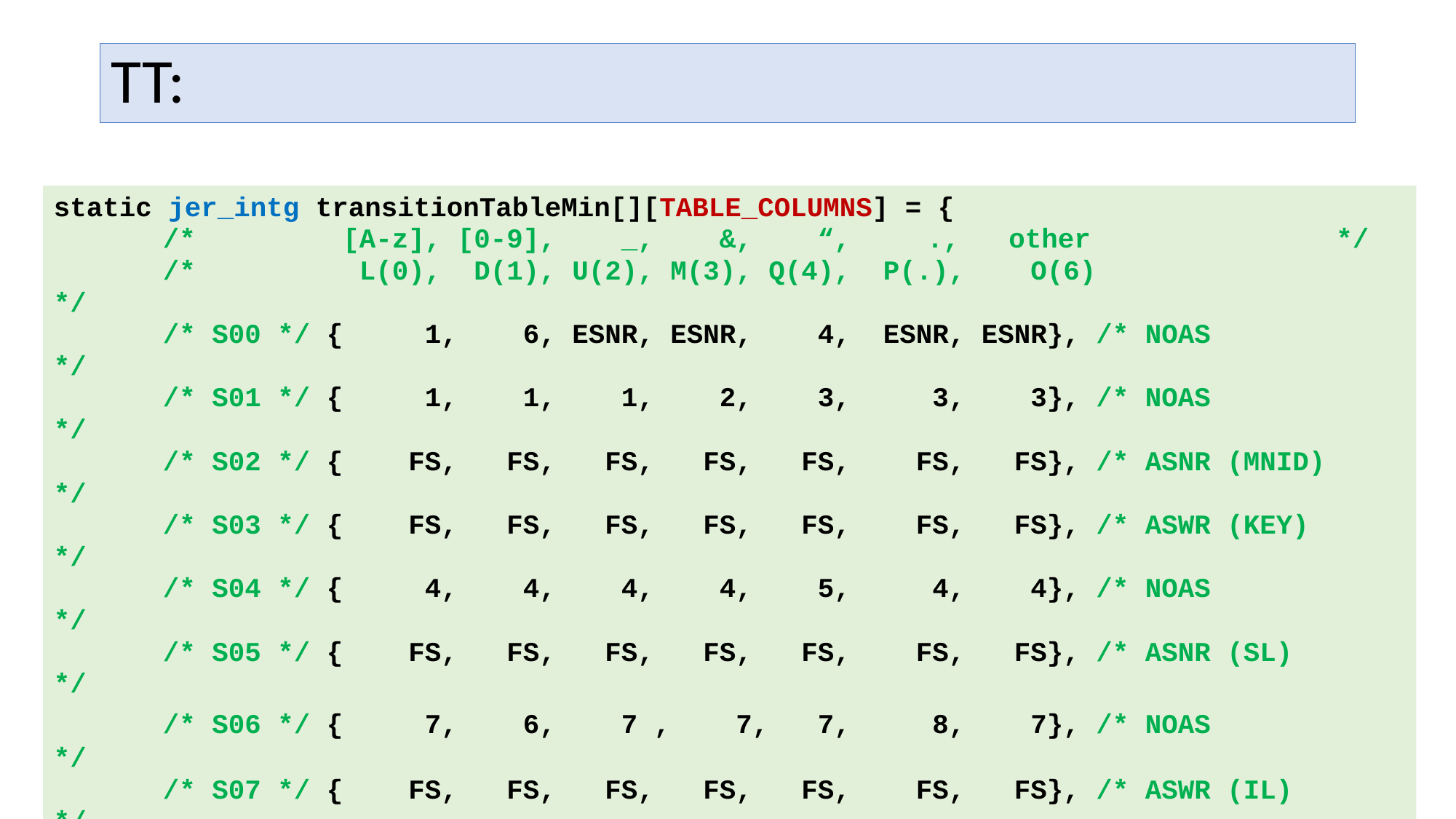

# TT:
static jer_intg transitionTableMin[][TABLE_COLUMNS] = {
	/*         [A-z], [0-9],    _,    &,    “, 	.,   other               */
	/*          L(0),  D(1), U(2), M(3), Q(4),  P(.),    O(6)               */
	/* S00 */ {     1,    6, ESNR, ESNR,    4,  ESNR, ESNR}, /* NOAS        */
	/* S01 */ {     1,    1,    1,    2,    3,     3,    3}, /* NOAS        */
	/* S02 */ {    FS,   FS,   FS,   FS,   FS,    FS,   FS}, /* ASNR (MNID) */
	/* S03 */ {    FS,   FS,   FS,   FS,   FS,    FS,   FS}, /* ASWR (KEY)  */
	/* S04 */ {     4,    4,    4,    4,    5,     4,    4}, /* NOAS        */
	/* S05 */ {    FS,   FS,   FS,   FS,   FS,    FS,   FS}, /* ASNR (SL)   */
	/* S06 */ {     7,    6,    7 ,    7,   7,     8,    7}, /* NOAS        */
	/* S07 */ {    FS,   FS,   FS,   FS,   FS,    FS,   FS}, /* ASWR (IL)   */
	/* S08 */ {    10,    9,   10,   10,   10,    10,   10}, /* NOAS        */
	/* S09 */ {    FS,   FS,   FS,   FS,   FS,    FS,   FS}, /* ASWR (FL)   */

};